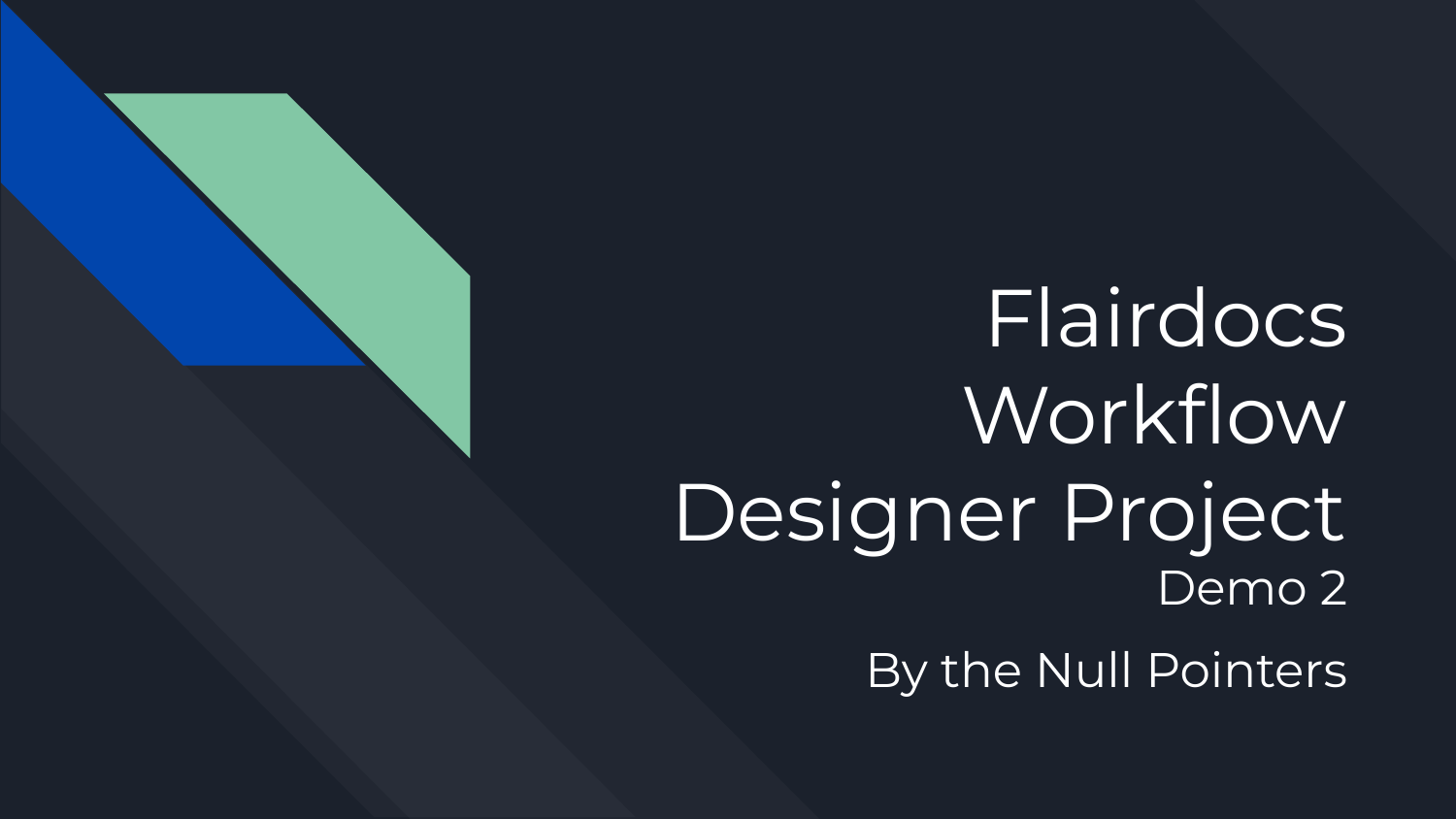

# Flairdocs Workflow Designer Project
Demo 2
By the Null Pointers